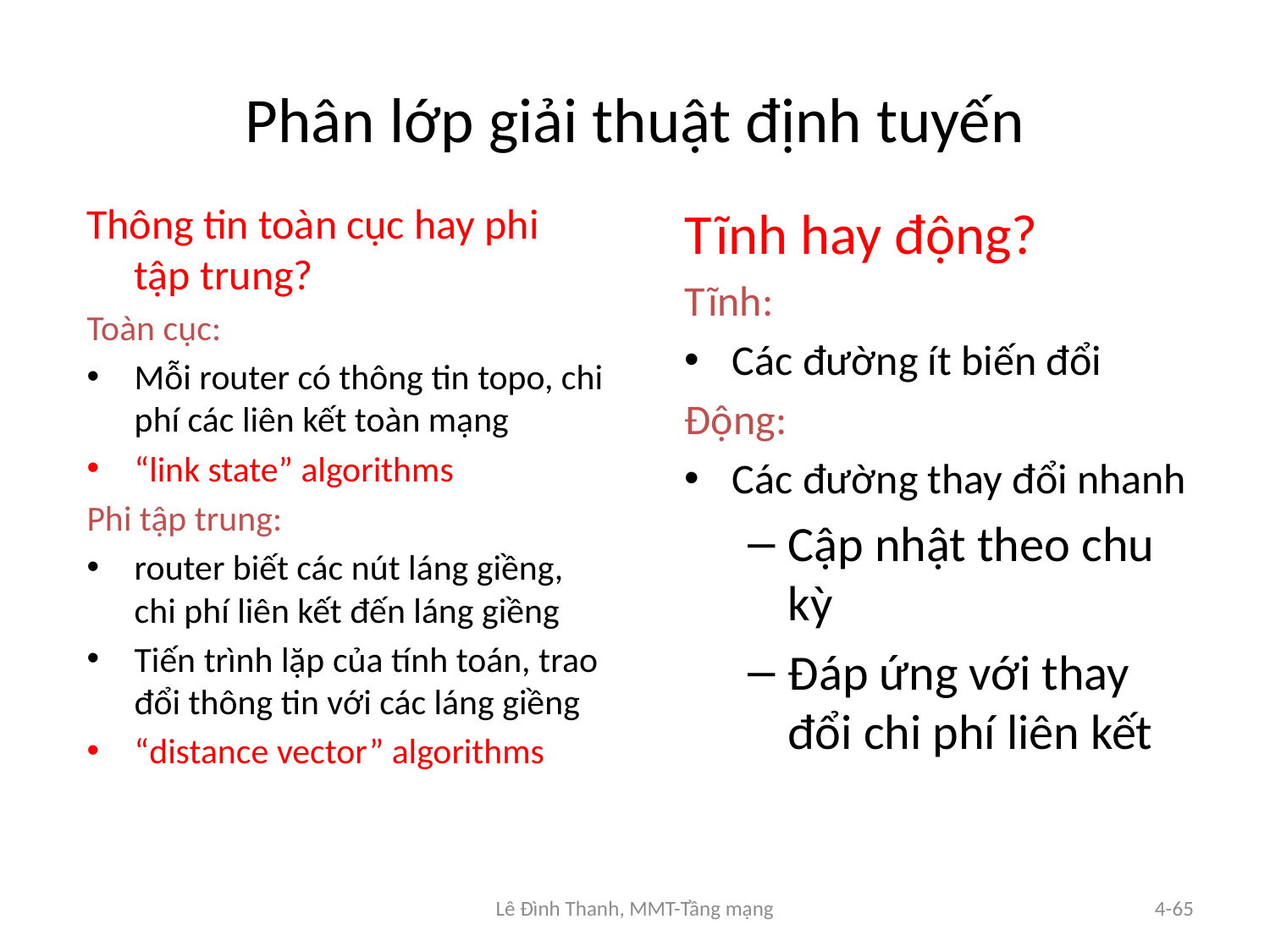

# Phân lớp giải thuật định tuyến
Thông tin toàn cục hay phi tập trung?
Toàn cục:
Mỗi router có thông tin topo, chi phí các liên kết toàn mạng
“link state” algorithms
Phi tập trung:
router biết các nút láng giềng, chi phí liên kết đến láng giềng
Tiến trình lặp của tính toán, trao đổi thông tin với các láng giềng
“distance vector” algorithms
Tĩnh hay động?
Tĩnh:
Các đường ít biến đổi
Động:
Các đường thay đổi nhanh
Cập nhật theo chu kỳ
Đáp ứng với thay đổi chi phí liên kết
Lê Đình Thanh, MMT-Tầng mạng
4-65